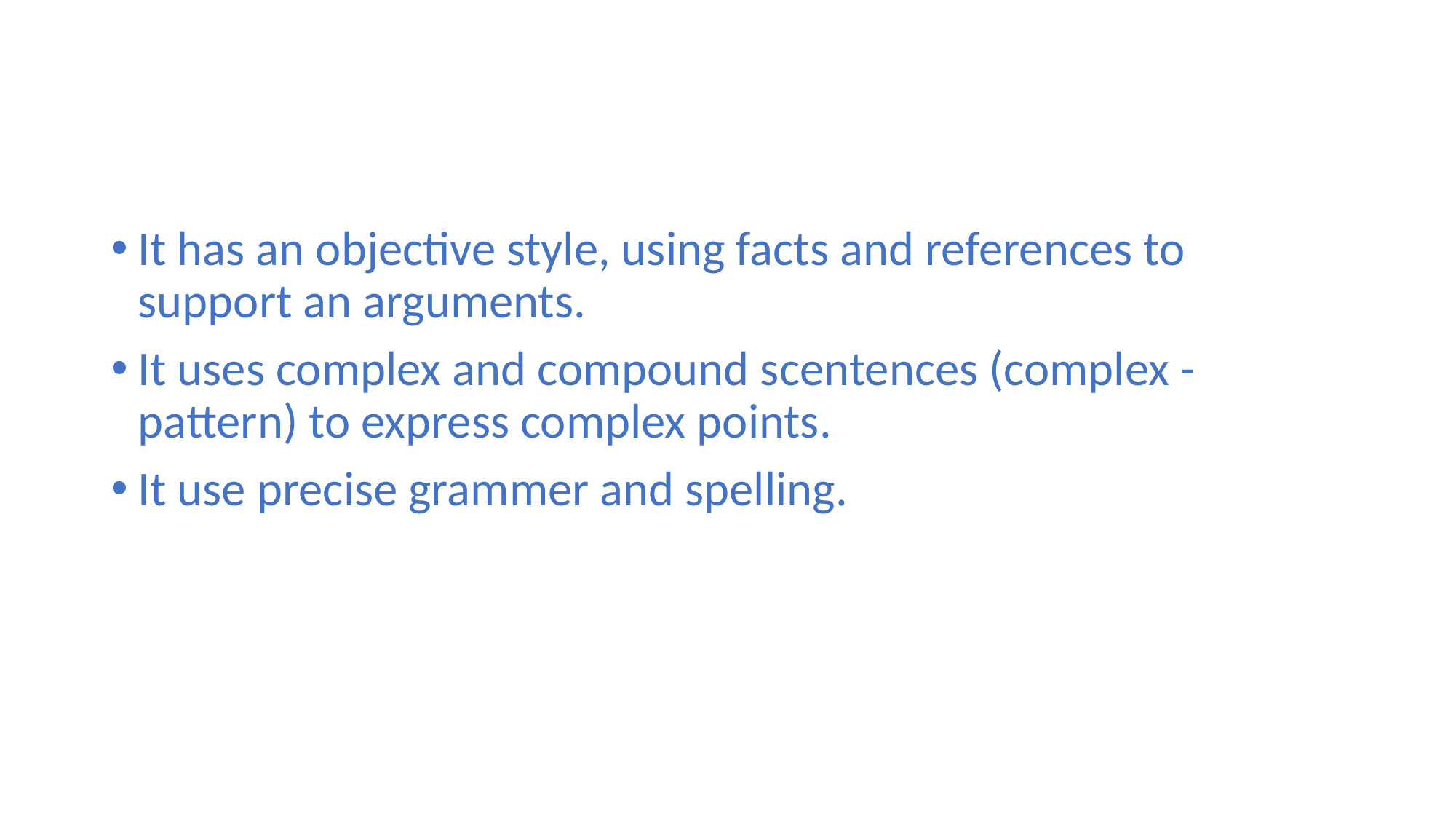

It has an objective style, using facts and references to support an arguments.
It uses complex and compound scentences (complex -pattern) to express complex points.
It use precise grammer and spelling.